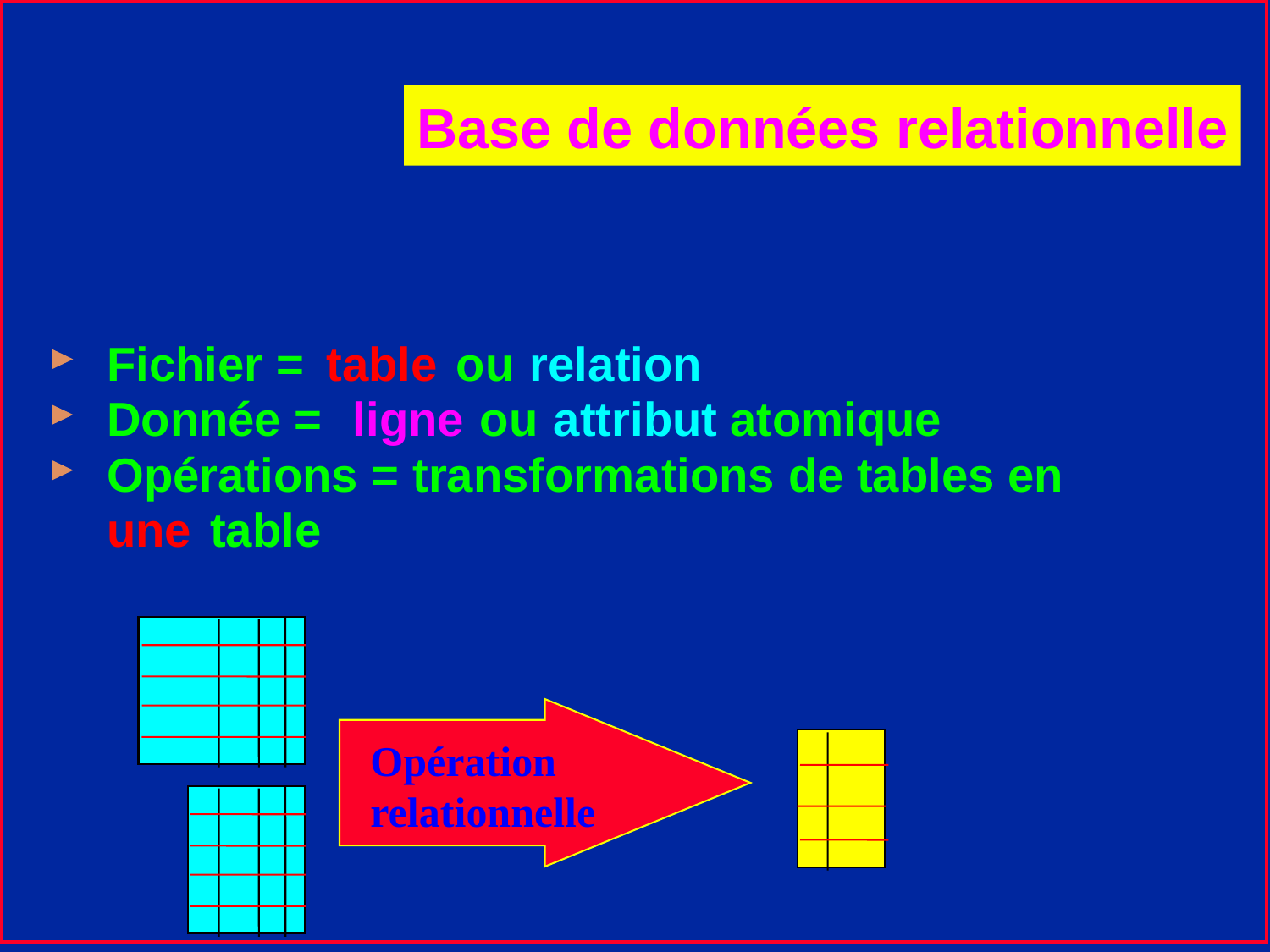

Base de données relationnelle
Fichier =
table
ou
relation

Donnée =
ligne
ou
attribut
atomique

Opérations = transformations de tables en

une
table

Opération
relationnelle